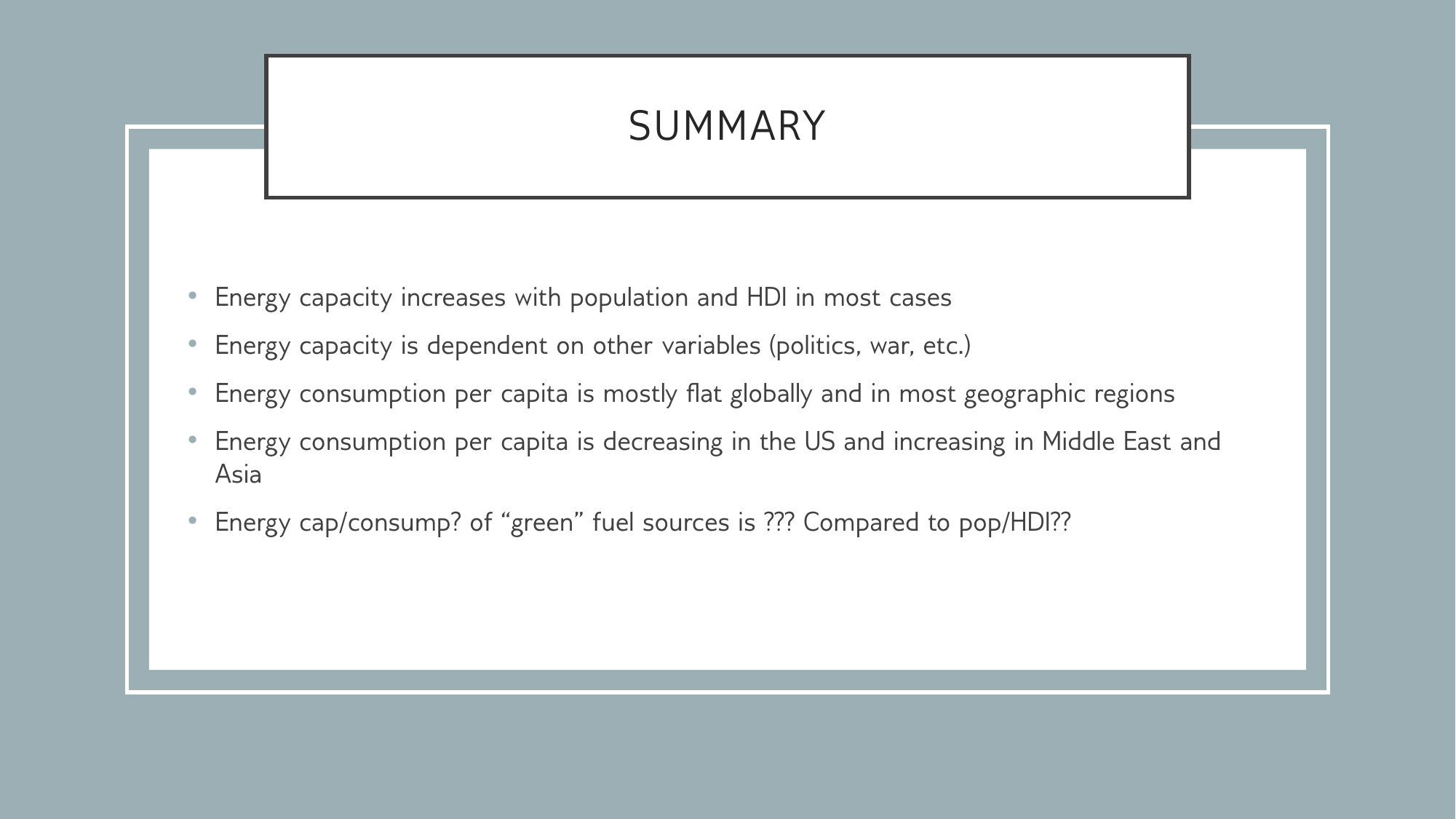

# summary

Energy capacity increases with population and HDI in most cases
Energy capacity is dependent on other variables (politics, war, etc.)
Energy consumption per capita is mostly flat globally and in most geographic regions
Energy consumption per capita is decreasing in the US and increasing in Middle East and Asia
Energy cap/consump? of “green” fuel sources is ??? Compared to pop/HDI??